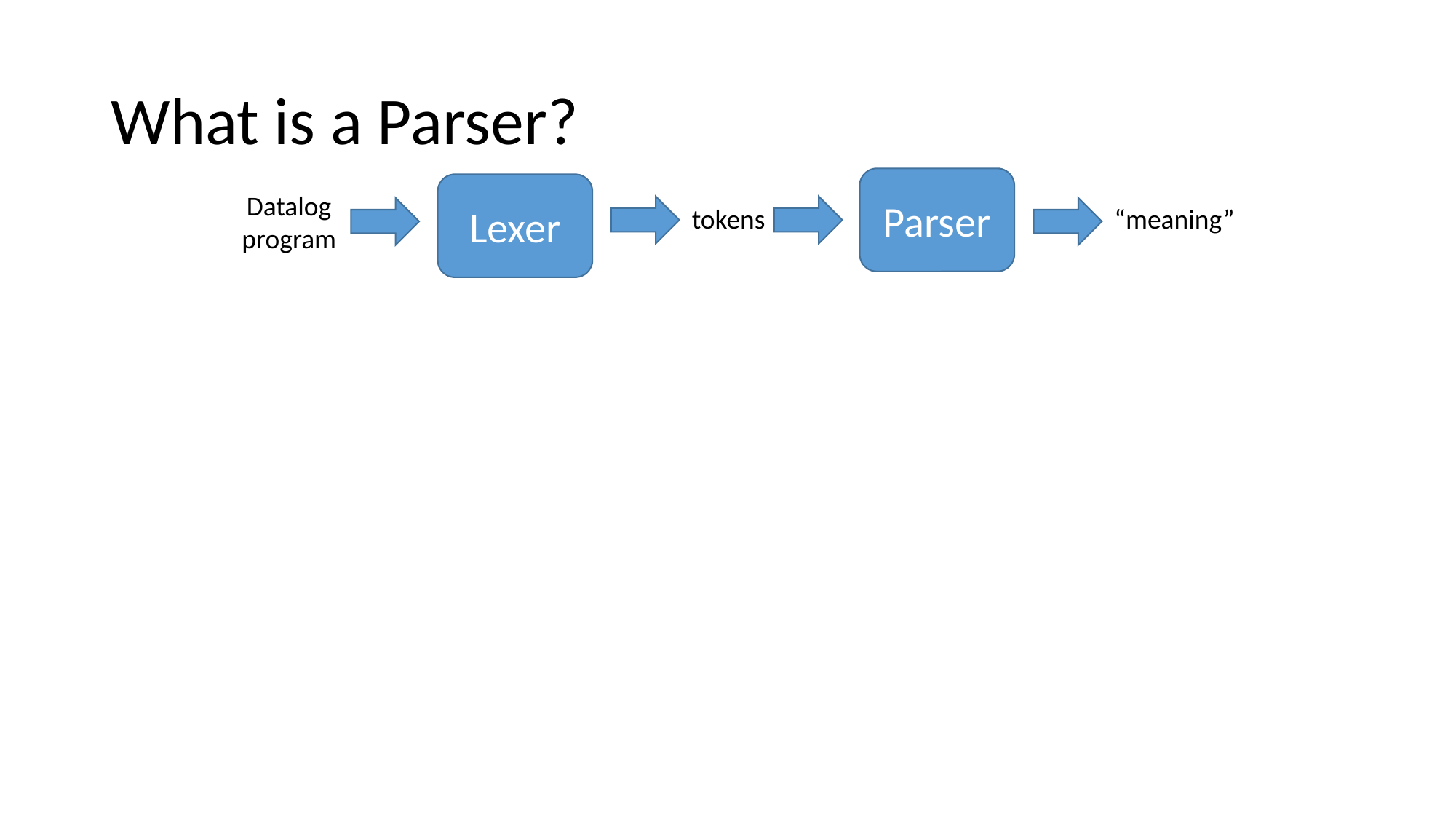

# What is a Parser?
Parser
Lexer
Datalog program

tokens

“meaning”